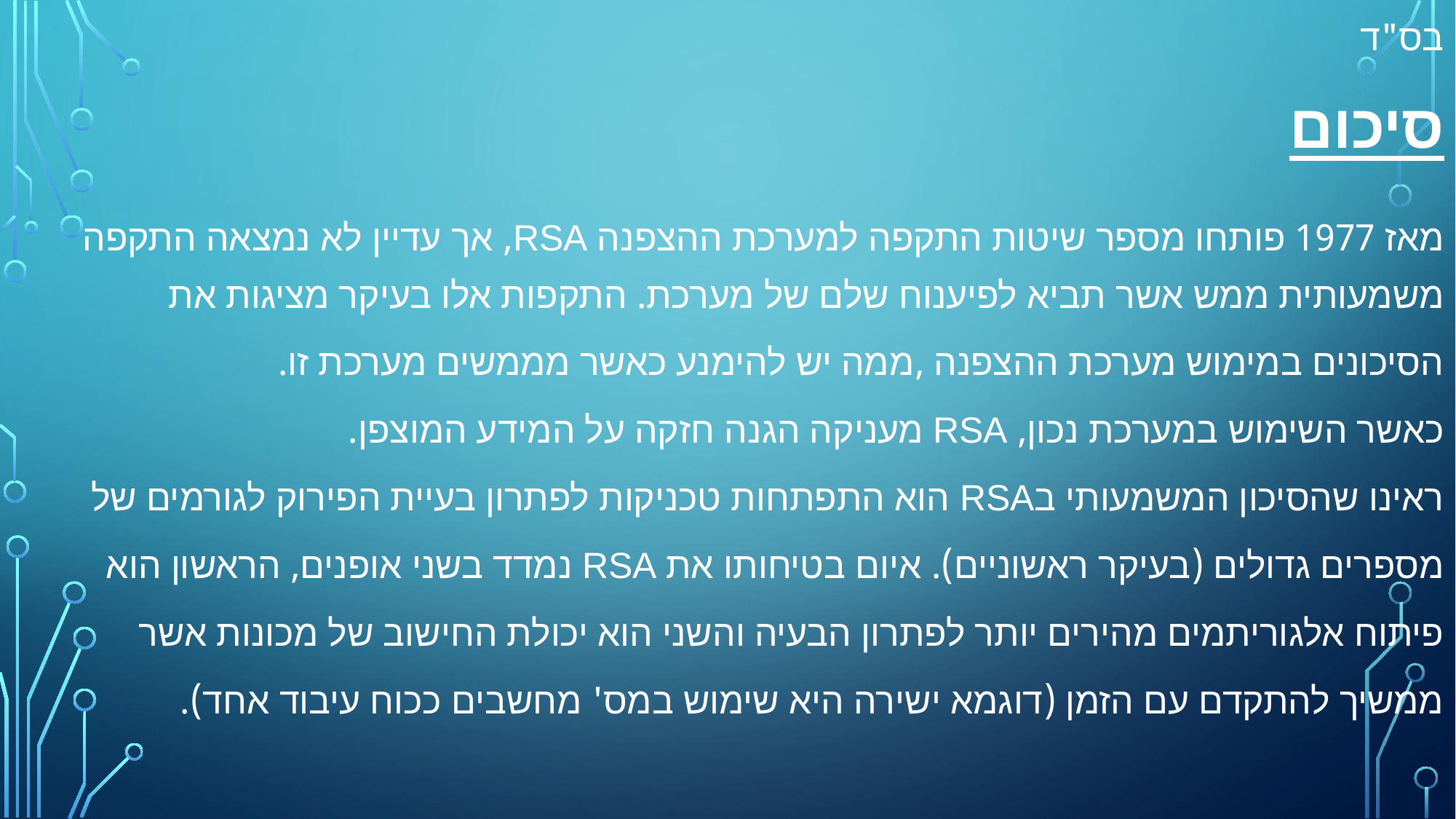

בס"ד
	סיכום
	מאז 1977 פותחו מספר שיטות התקפה למערכת ההצפנה RSA, אך עדיין לא נמצאה התקפה 	משמעותית ממש אשר תביא לפיענוח שלם של מערכת. התקפות אלו בעיקר מציגות את
	הסיכונים במימוש מערכת ההצפנה ,ממה יש להימנע כאשר מממשים מערכת זו.
	כאשר השימוש במערכת נכון, RSA מעניקה הגנה חזקה על המידע המוצפן.
	ראינו שהסיכון המשמעותי בRSA הוא התפתחות טכניקות לפתרון בעיית הפירוק לגורמים של
	מספרים גדולים (בעיקר ראשוניים). איום בטיחותו את RSA נמדד בשני אופנים, הראשון הוא
	פיתוח אלגוריתמים מהירים יותר לפתרון הבעיה והשני הוא יכולת החישוב של מכונות אשר
	ממשיך להתקדם עם הזמן (דוגמא ישירה היא שימוש במס' מחשבים ככוח עיבוד אחד).